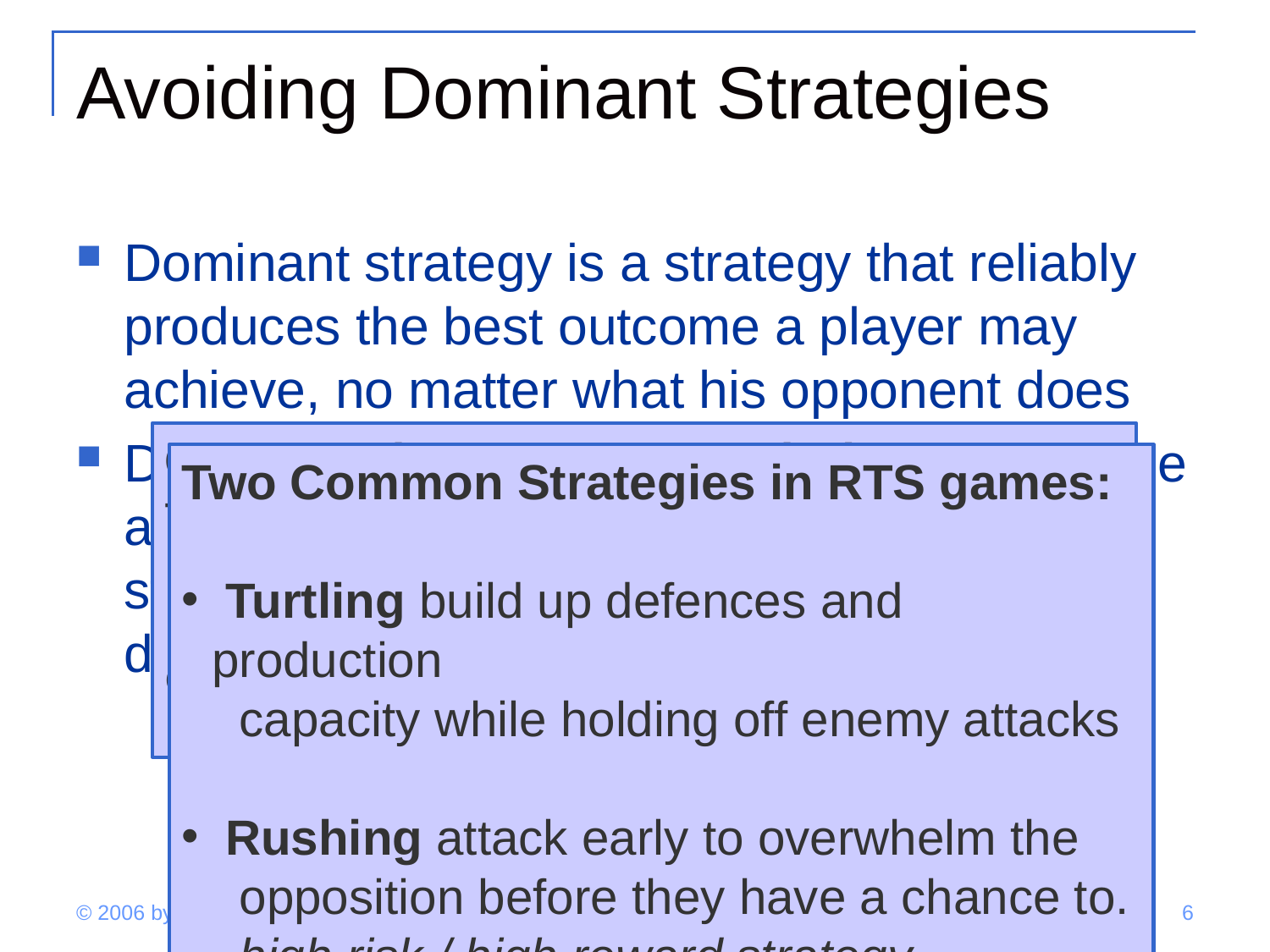

# Avoiding Dominant Strategies
Dominant strategy is a strategy that reliably produces the best outcome a player may achieve, no matter what his opponent does
Dominant strategies are undesirable because a player has no reason to use any other strategy once she has discovered the dominant strategy
Command & Conquer: Red Alert
Tank Rush Strategy

Playing as a Soviet side produce a large force
of tanks in the early stage, then use them to attack.

Two Common Strategies in RTS games:

 Turtling build up defences and production
  capacity while holding off enemy attacks
 Rushing attack early to overwhelm the
  opposition before they have a chance to.
  high risk / high reward strategy
© 2006 by Pearson Education, Inc.
Chapter 11 Game Balancing
6